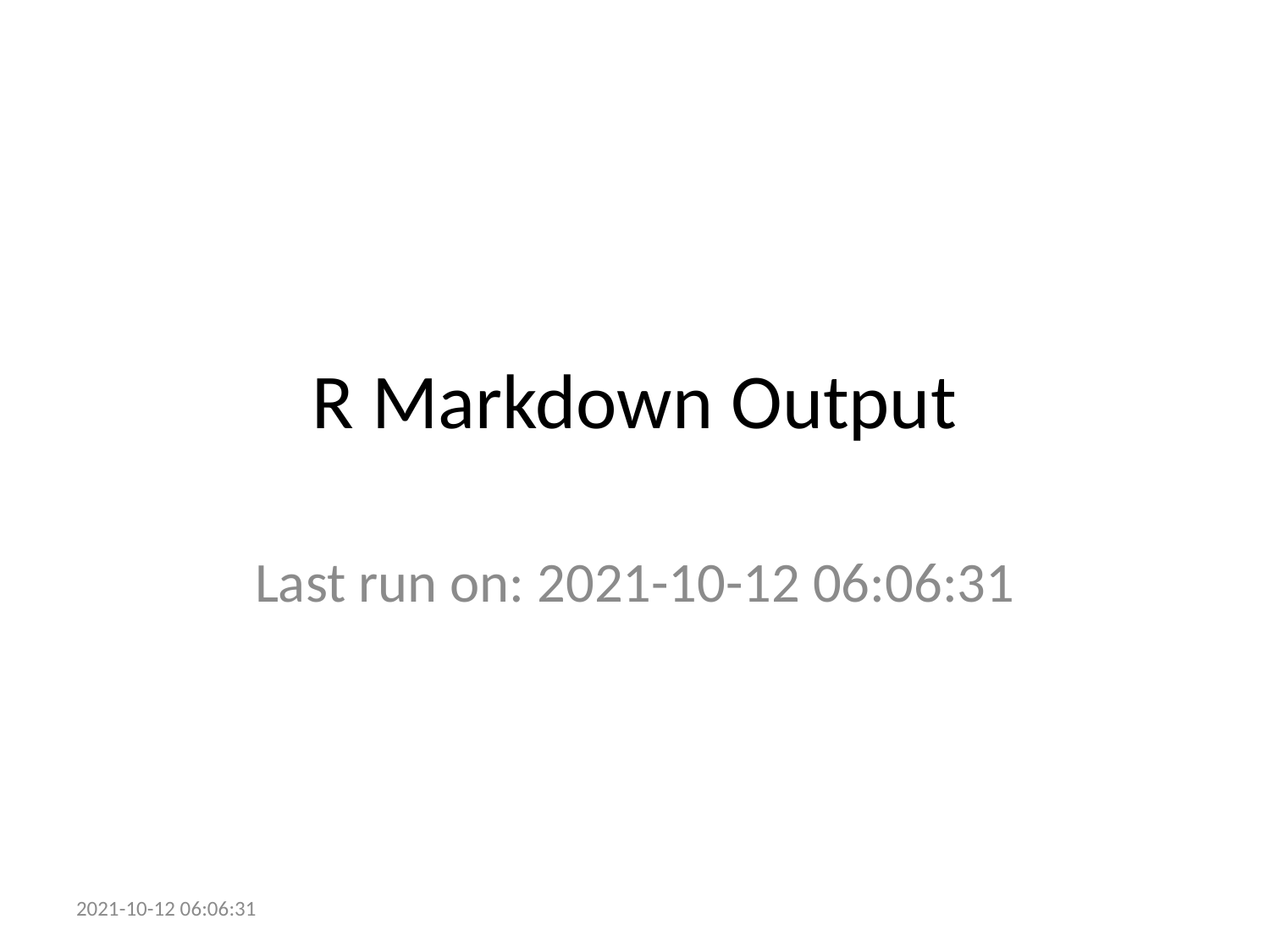

# R Markdown Output
Last run on: 2021-10-12 06:06:31
2021-10-12 06:06:31